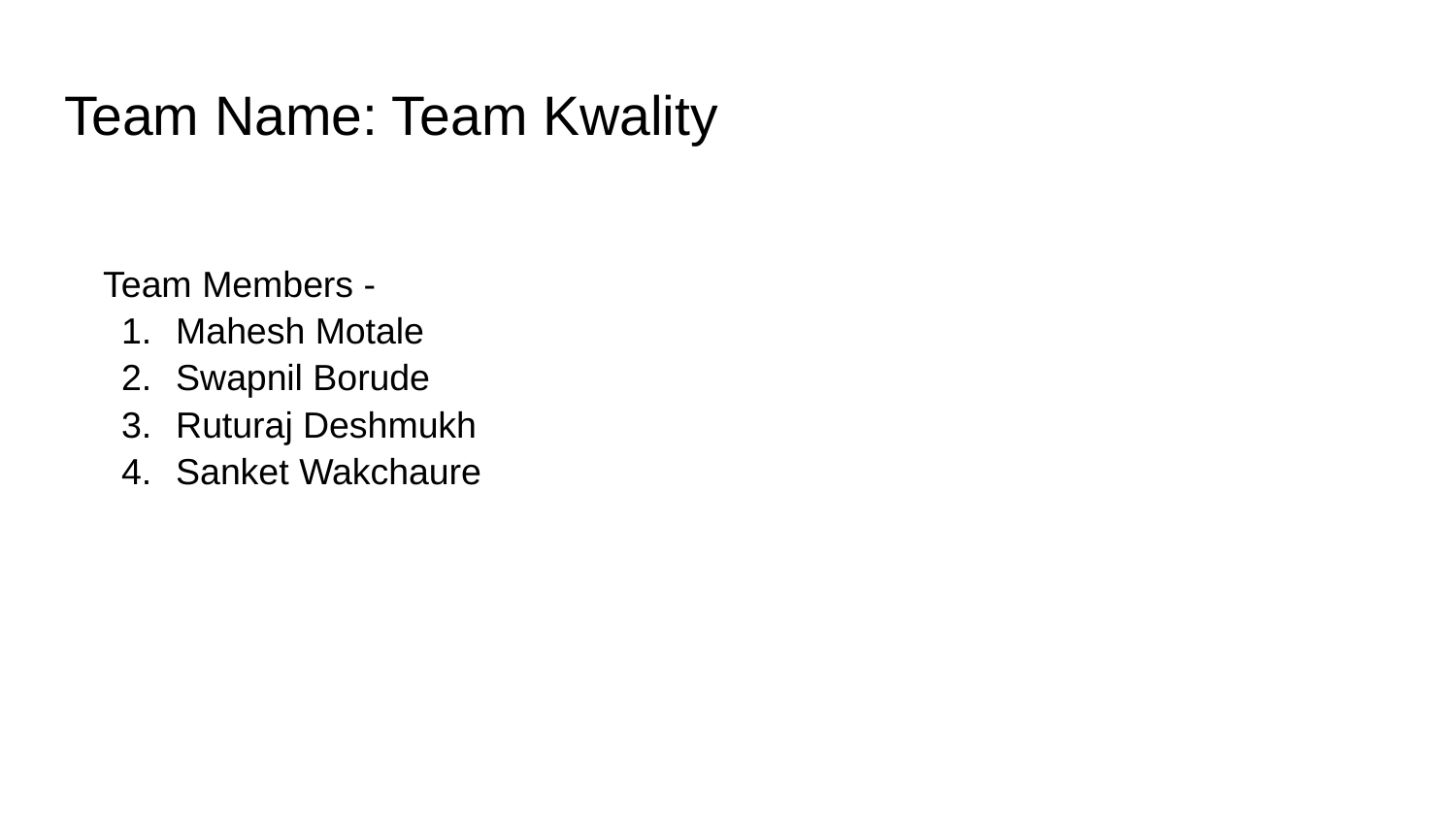

# Team Name: Team Kwality
Team Members -
Mahesh Motale
Swapnil Borude
Ruturaj Deshmukh
Sanket Wakchaure